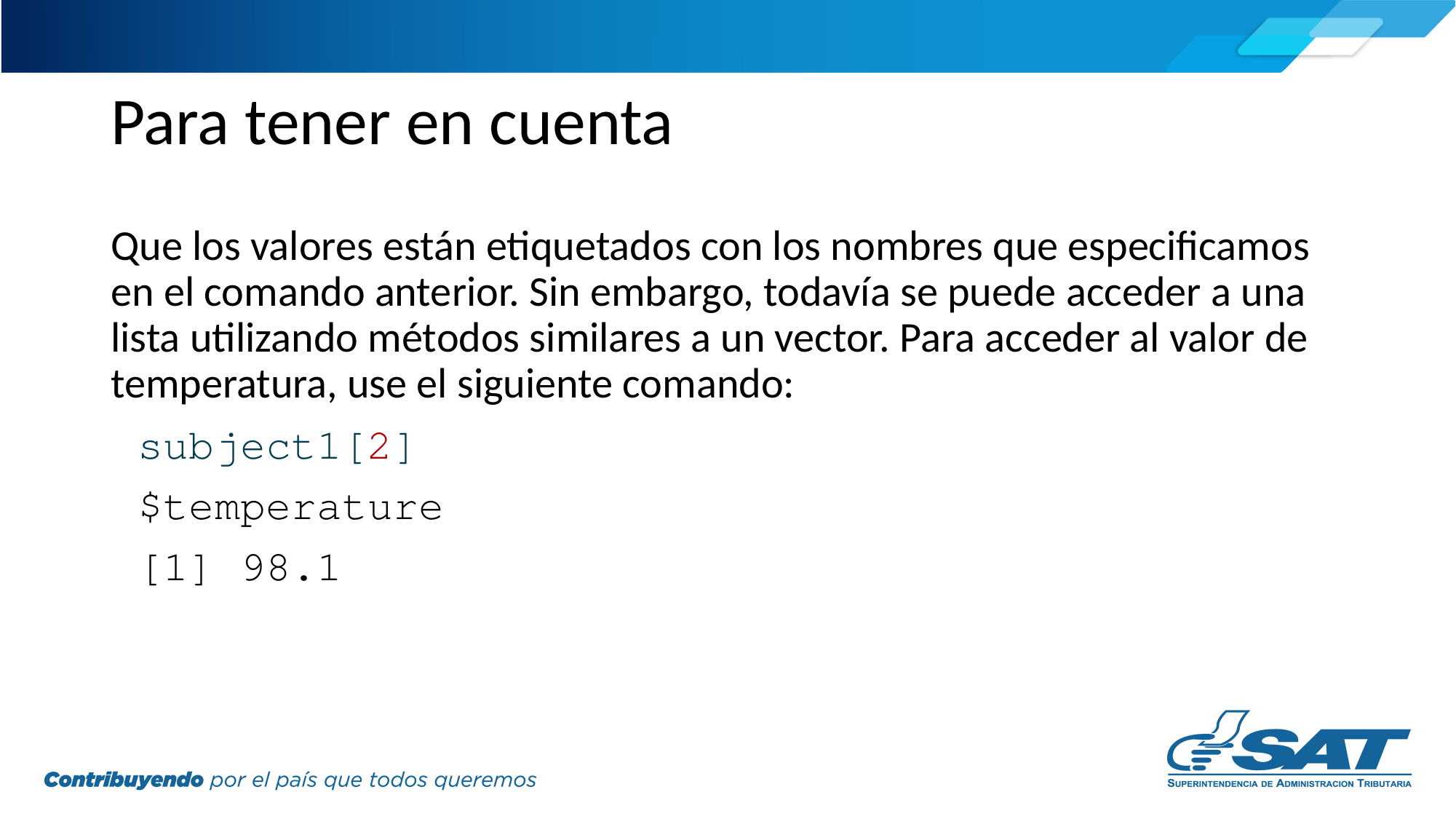

# Para tener en cuenta
Que los valores están etiquetados con los nombres que especificamos en el comando anterior. Sin embargo, todavía se puede acceder a una lista utilizando métodos similares a un vector. Para acceder al valor de temperatura, use el siguiente comando:
subject1[2]
$temperature
[1] 98.1